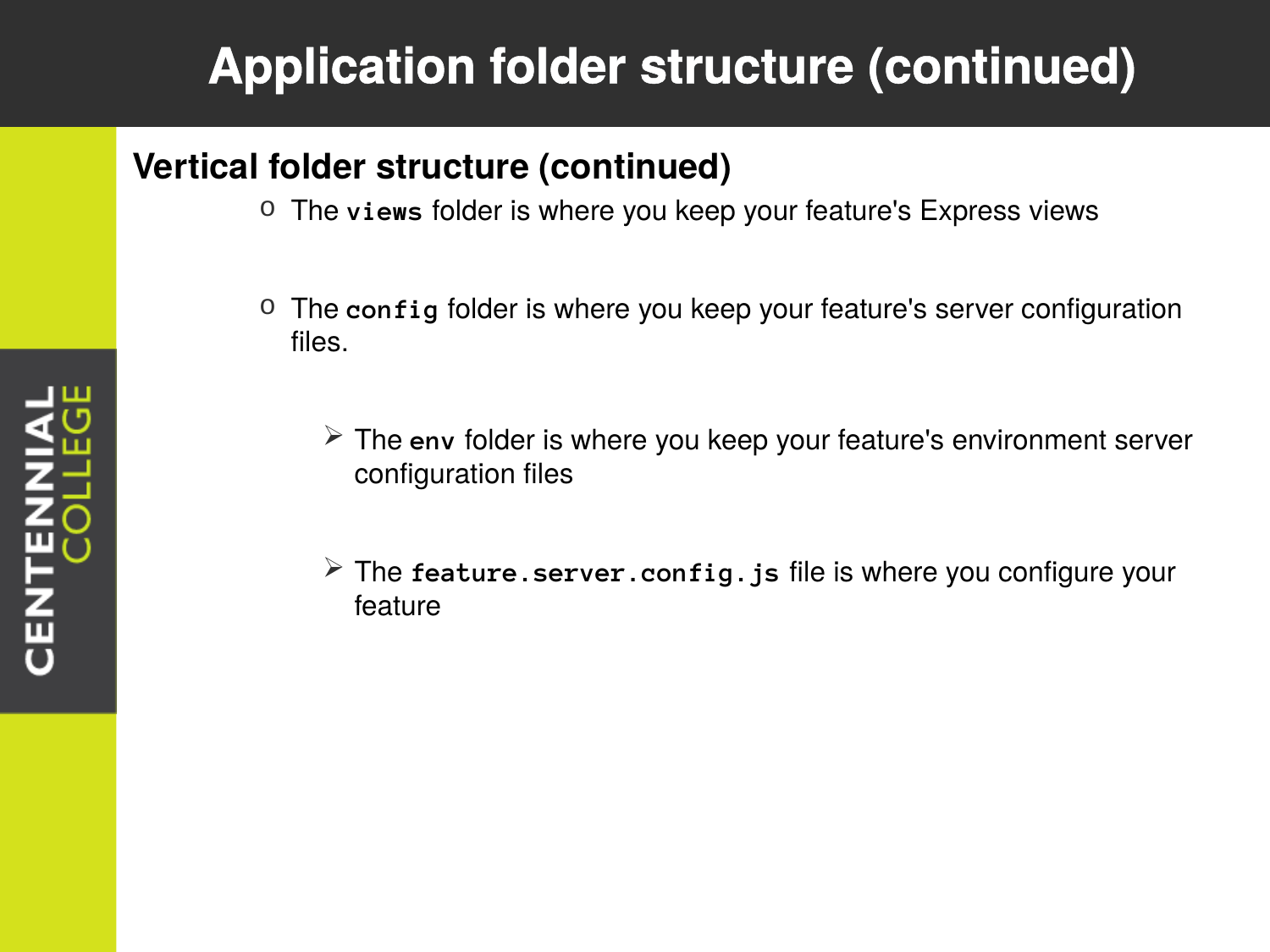

# Application folder structure (continued)
Vertical folder structure (continued)
The views folder is where you keep your feature's Express views

The config folder is where you keep your feature's server configuration files.

The env folder is where you keep your feature's environment server configuration files

The feature.server.config.js file is where you configure your feature